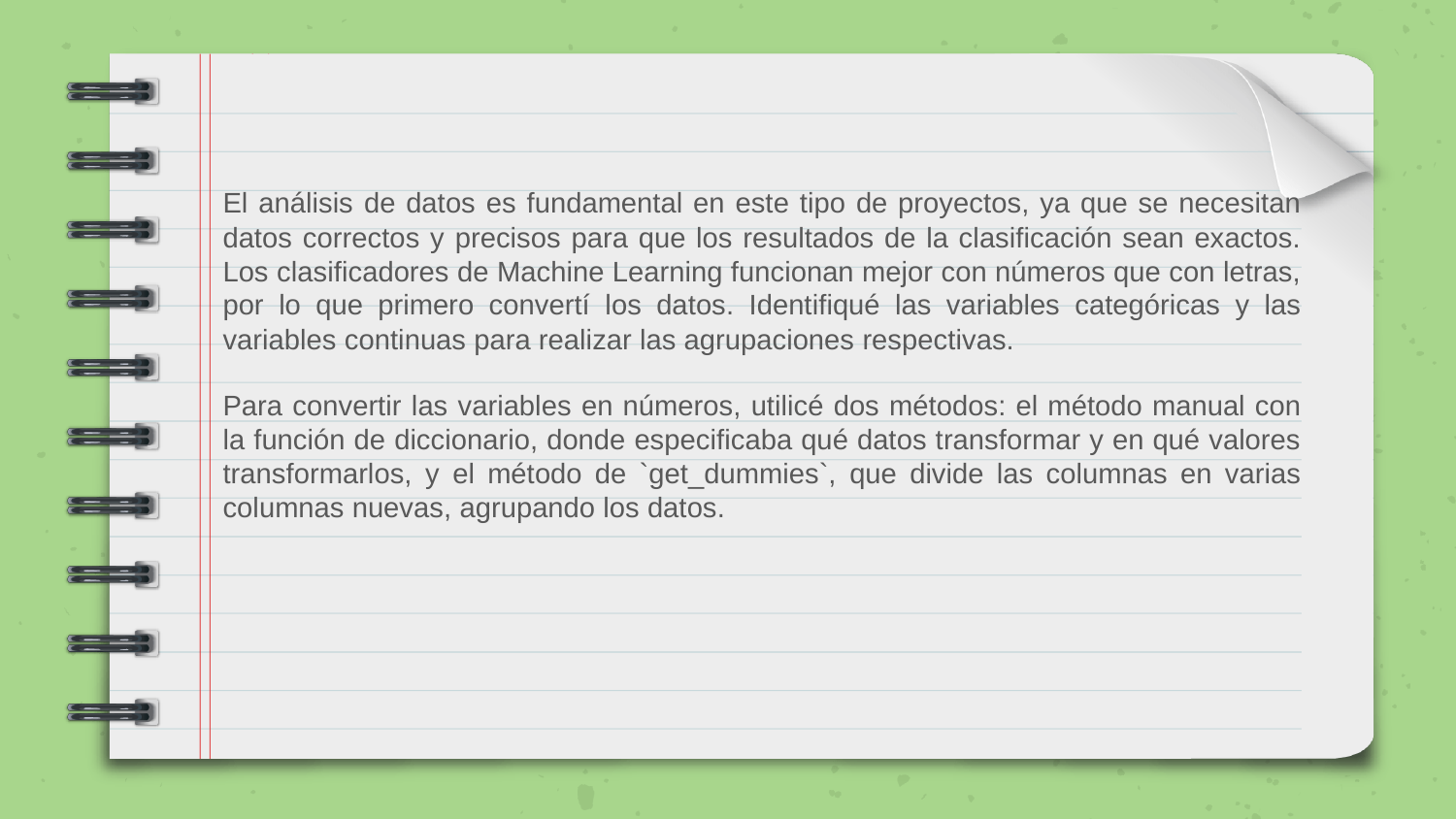

El análisis de datos es fundamental en este tipo de proyectos, ya que se necesitan datos correctos y precisos para que los resultados de la clasificación sean exactos. Los clasificadores de Machine Learning funcionan mejor con números que con letras, por lo que primero convertí los datos. Identifiqué las variables categóricas y las variables continuas para realizar las agrupaciones respectivas.
Para convertir las variables en números, utilicé dos métodos: el método manual con la función de diccionario, donde especificaba qué datos transformar y en qué valores transformarlos, y el método de `get_dummies`, que divide las columnas en varias columnas nuevas, agrupando los datos.